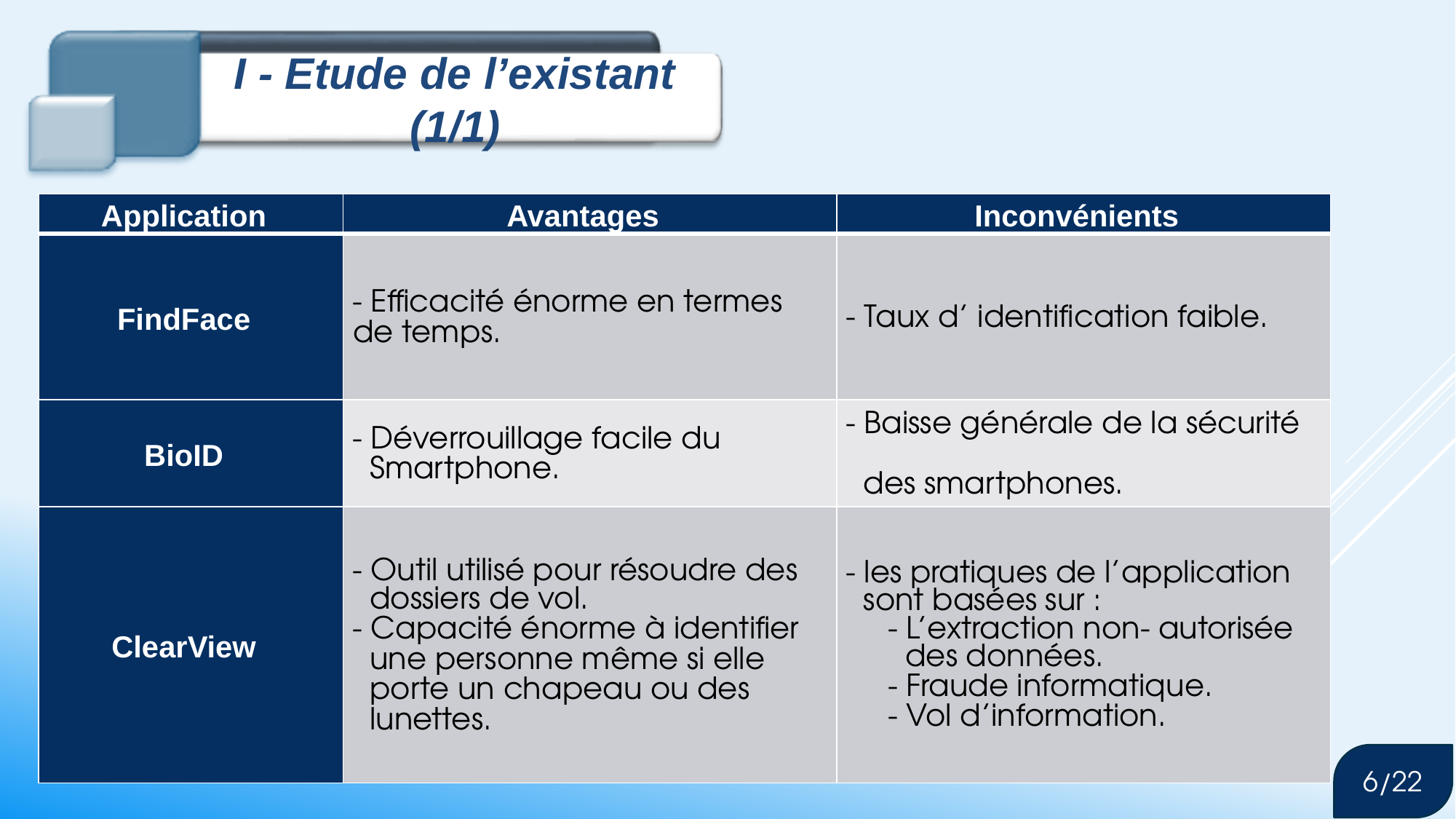

I - Etude de l’existant (1/1)

| Application | Avantages | Inconvénients |
| --- | --- | --- |
| FindFace | - Efficacité énorme en termes de temps. | - Taux d’ identification faible. |
| BioID | - Déverrouillage facile du Smartphone. | - Baisse générale de la sécurité des smartphones. |
| ClearView | - Outil utilisé pour résoudre des dossiers de vol. - Capacité énorme à identifier une personne même si elle porte un chapeau ou des lunettes. | - les pratiques de l’application sont basées sur : - L’extraction non- autorisée des données. - Fraude informatique. - Vol d’information. |
6/22